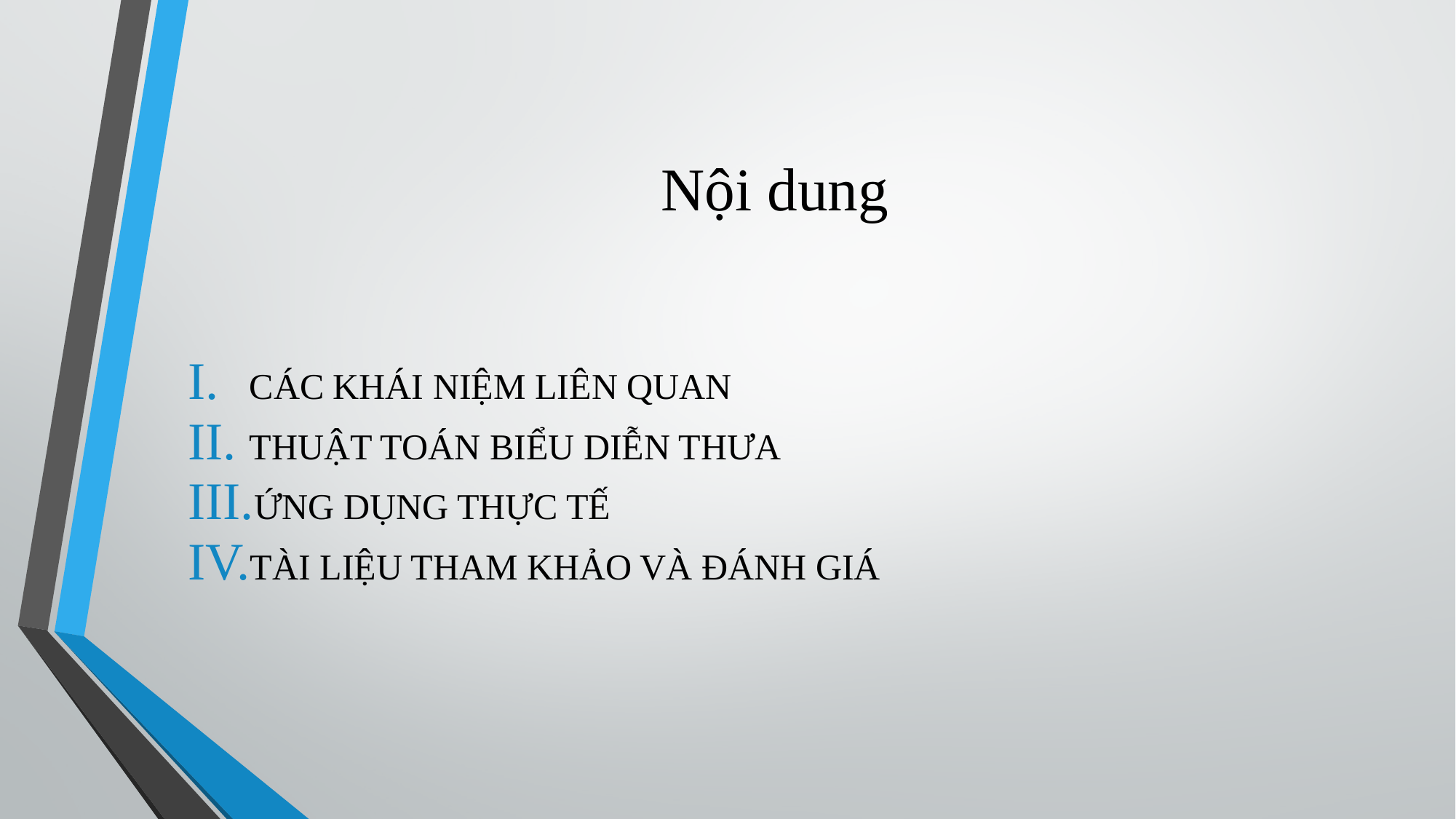

# Nội dung
CÁC KHÁI NIỆM LIÊN QUAN
THUẬT TOÁN BIỂU DIỄN THƯA
ỨNG DỤNG THỰC TẾ
TÀI LIỆU THAM KHẢO VÀ ĐÁNH GIÁ